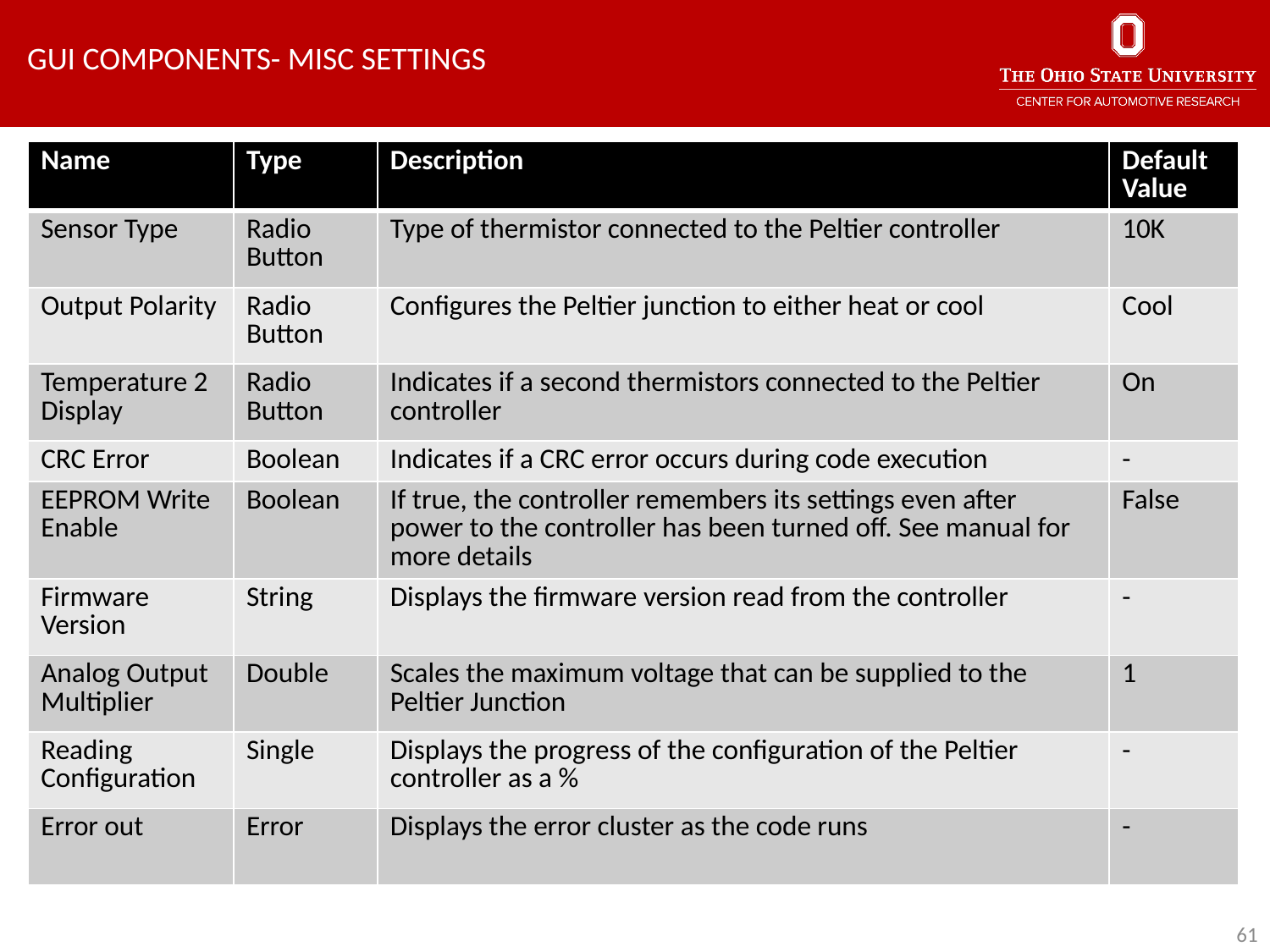

GUI Components- Misc Settings
| Name | Type | Description | Default Value |
| --- | --- | --- | --- |
| Sensor Type | Radio Button | Type of thermistor connected to the Peltier controller | 10K |
| Output Polarity | Radio Button | Configures the Peltier junction to either heat or cool | Cool |
| Temperature 2 Display | Radio Button | Indicates if a second thermistors connected to the Peltier controller | On |
| CRC Error | Boolean | Indicates if a CRC error occurs during code execution | - |
| EEPROM Write Enable | Boolean | If true, the controller remembers its settings even after power to the controller has been turned off. See manual for more details | False |
| Firmware Version | String | Displays the firmware version read from the controller | - |
| Analog Output Multiplier | Double | Scales the maximum voltage that can be supplied to the Peltier Junction | 1 |
| Reading Configuration | Single | Displays the progress of the configuration of the Peltier controller as a % | - |
| Error out | Error | Displays the error cluster as the code runs | - |
61